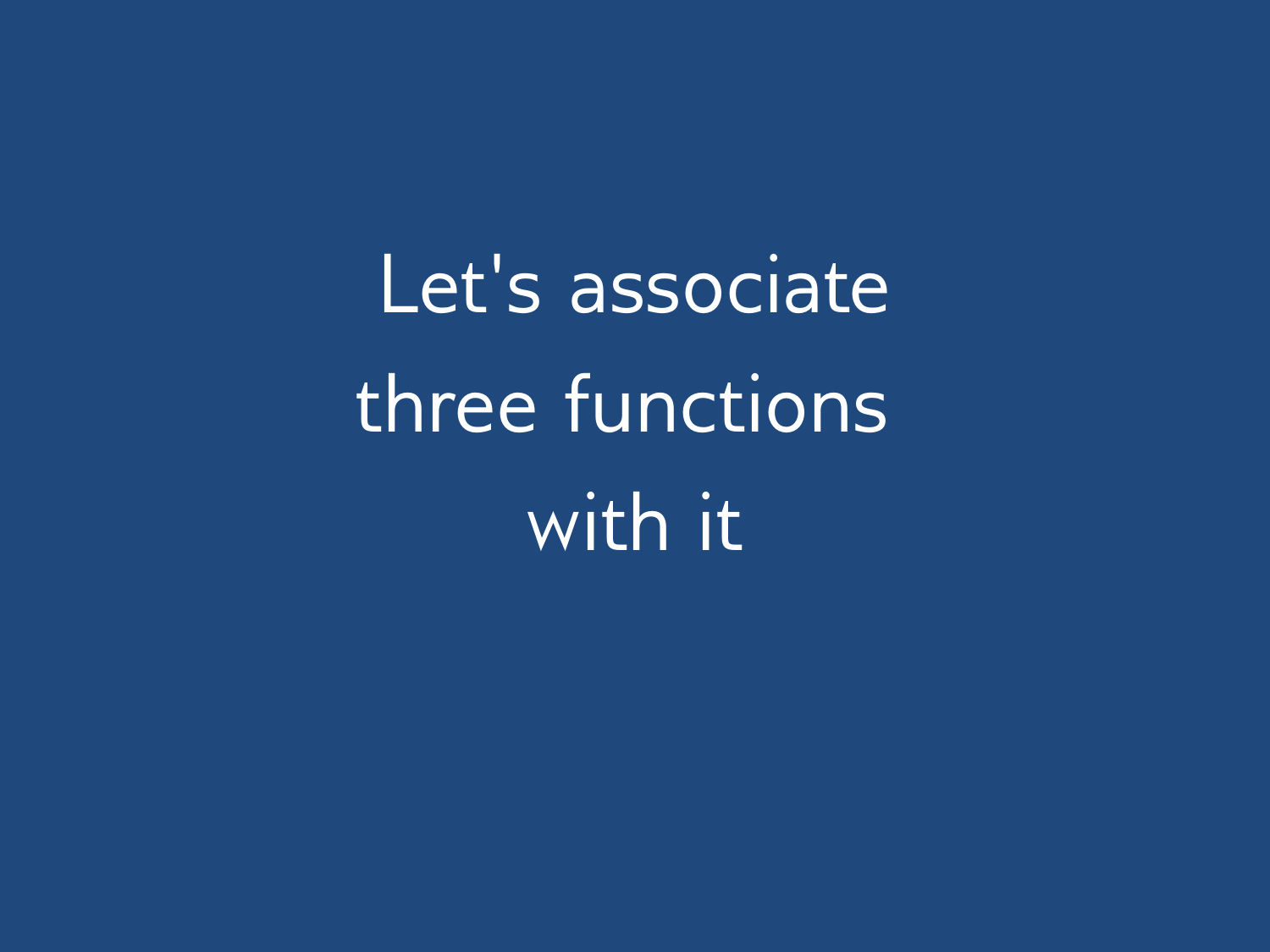

#
Let's associate
three functions
with it